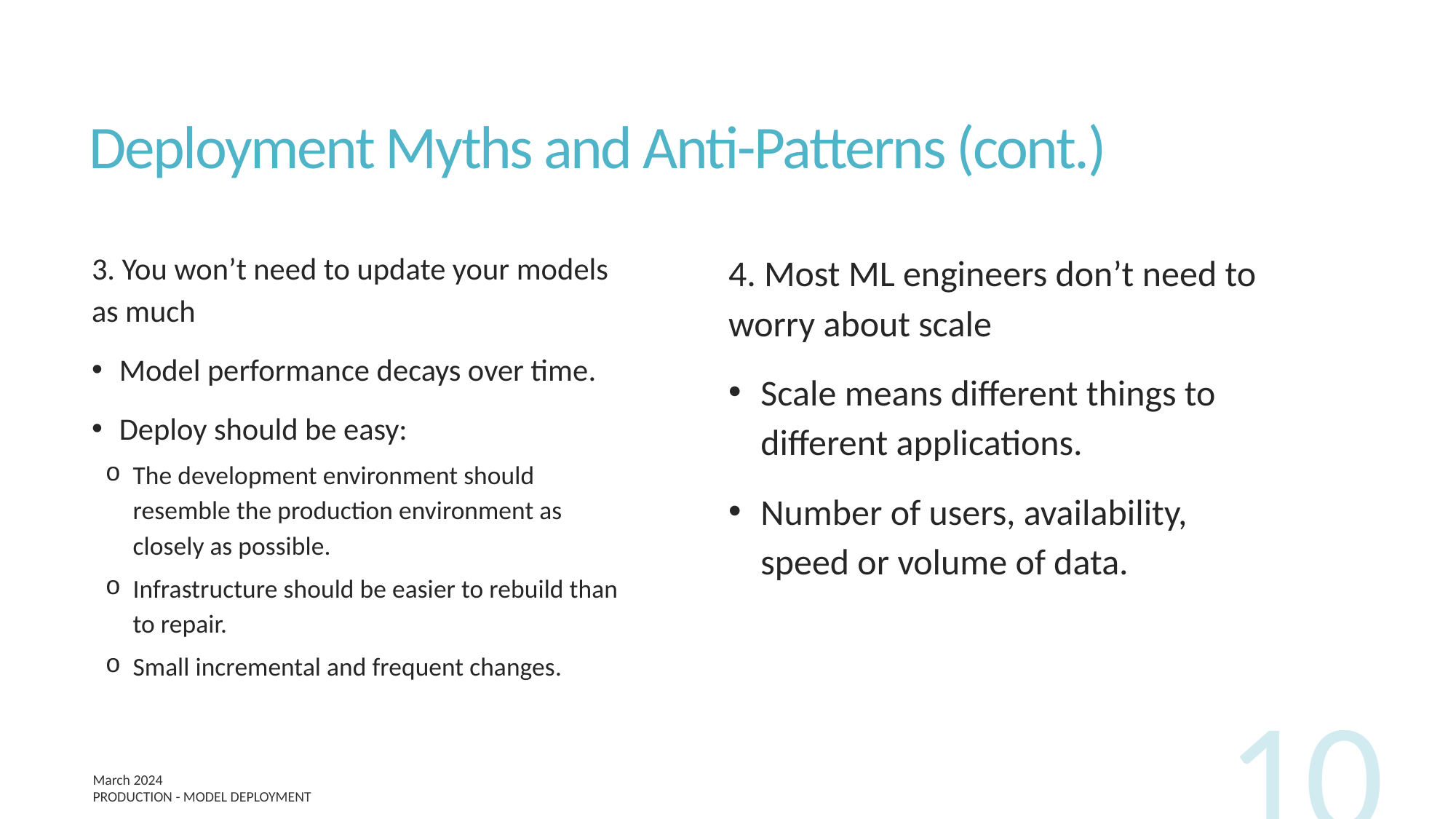

# Deployment Myths and Anti-Patterns (cont.)
3. You won’t need to update your models as much
Model performance decays over time.
Deploy should be easy:
The development environment should resemble the production environment as closely as possible.
Infrastructure should be easier to rebuild than to repair.
Small incremental and frequent changes.
4. Most ML engineers don’t need to worry about scale
Scale means different things to different applications.
Number of users, availability, speed or volume of data.
10
March 2024
Production - Model Deployment